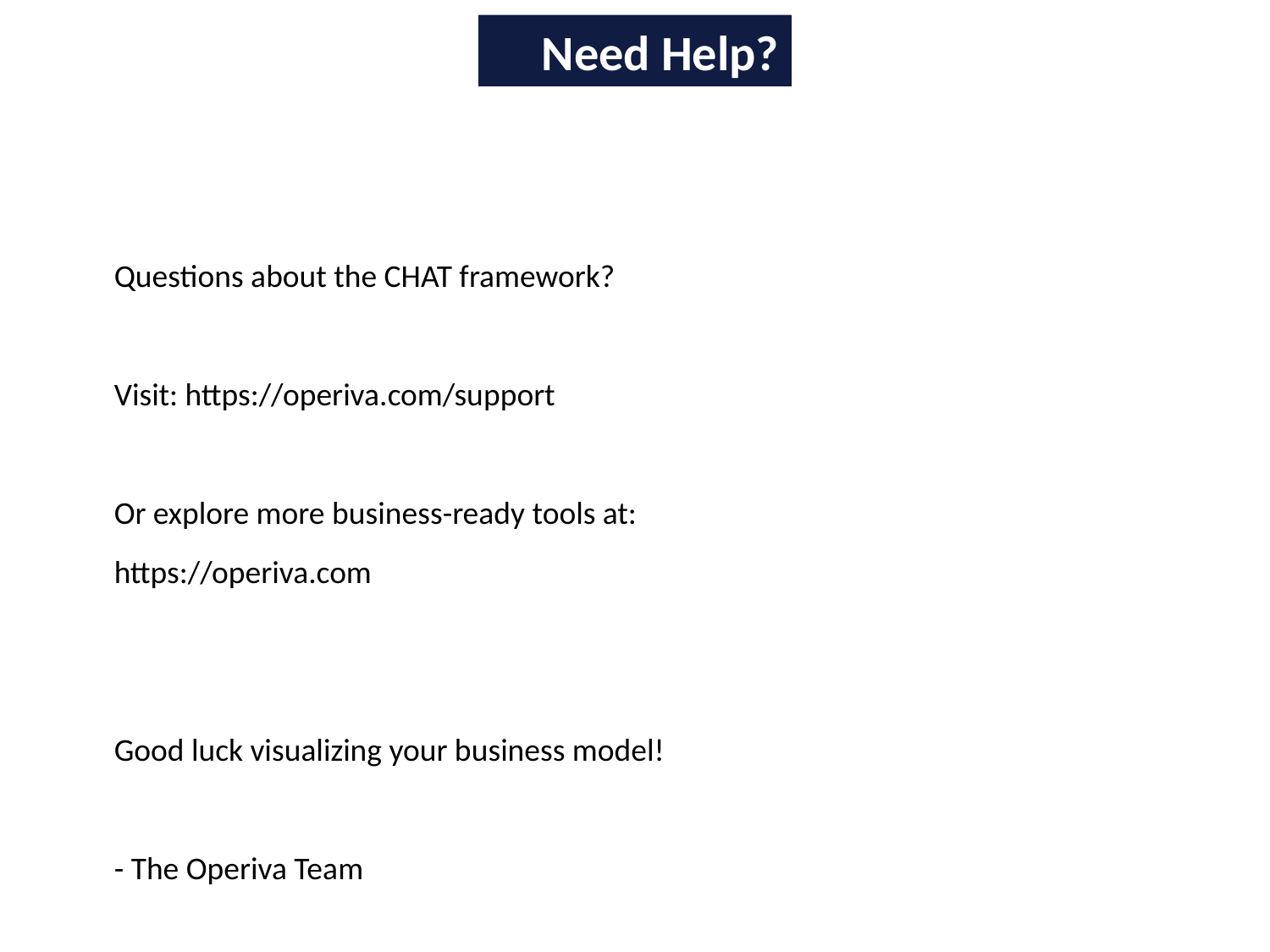

Need Help?

Questions about the CHAT framework?

Visit: https://operiva.com/support

Or explore more business-ready tools at:
https://operiva.com

Good luck visualizing your business model!

- The Operiva Team